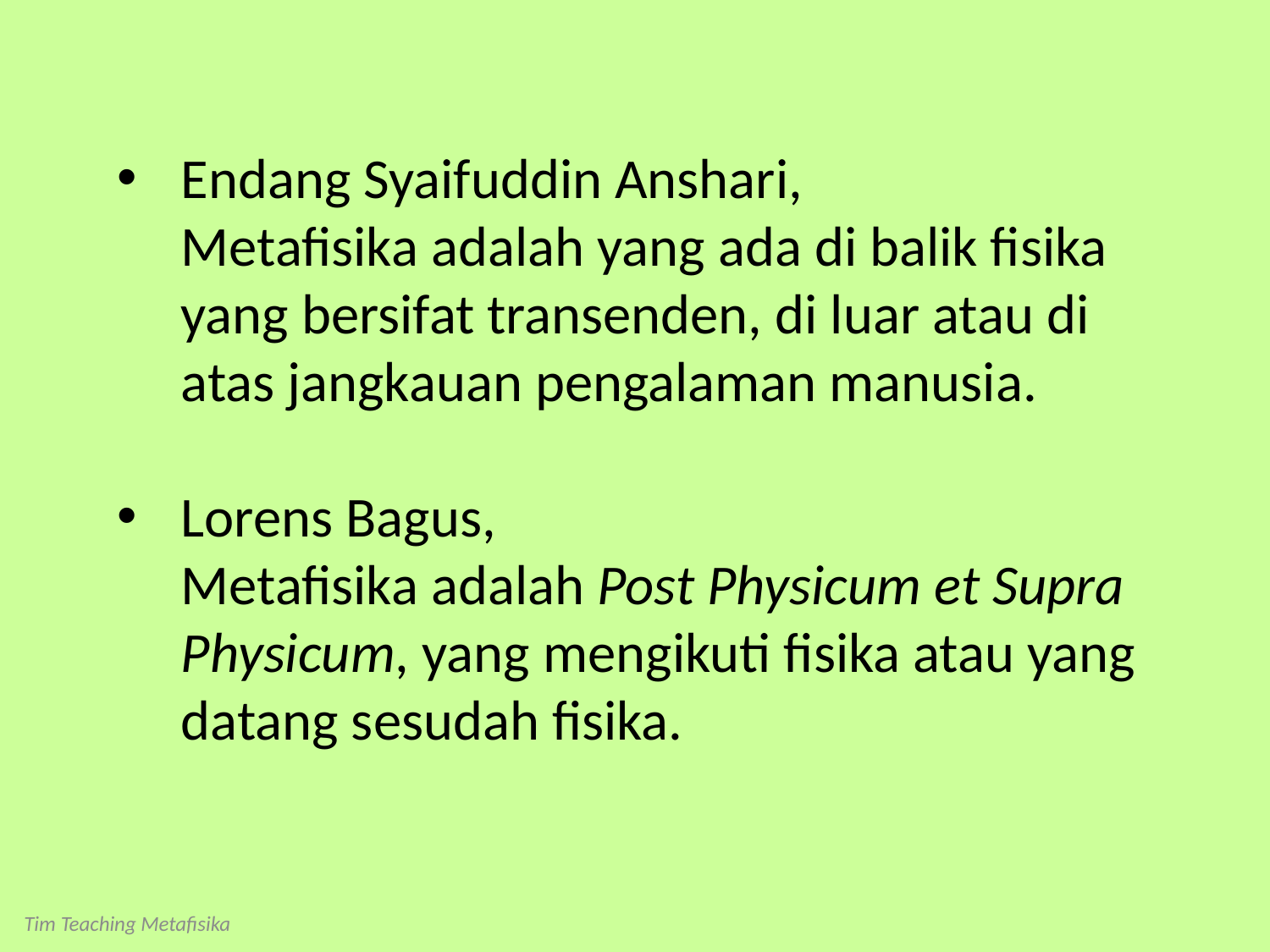

Endang Syaifuddin Anshari,                        Metafisika adalah yang ada di balik fisika yang bersifat transenden, di luar atau di atas jangkauan pengalaman manusia.

Lorens Bagus,                                   Metafisika adalah Post Physicum et Supra Physicum, yang mengikuti fisika atau yang datang sesudah fisika.
Tim Teaching Metafisika